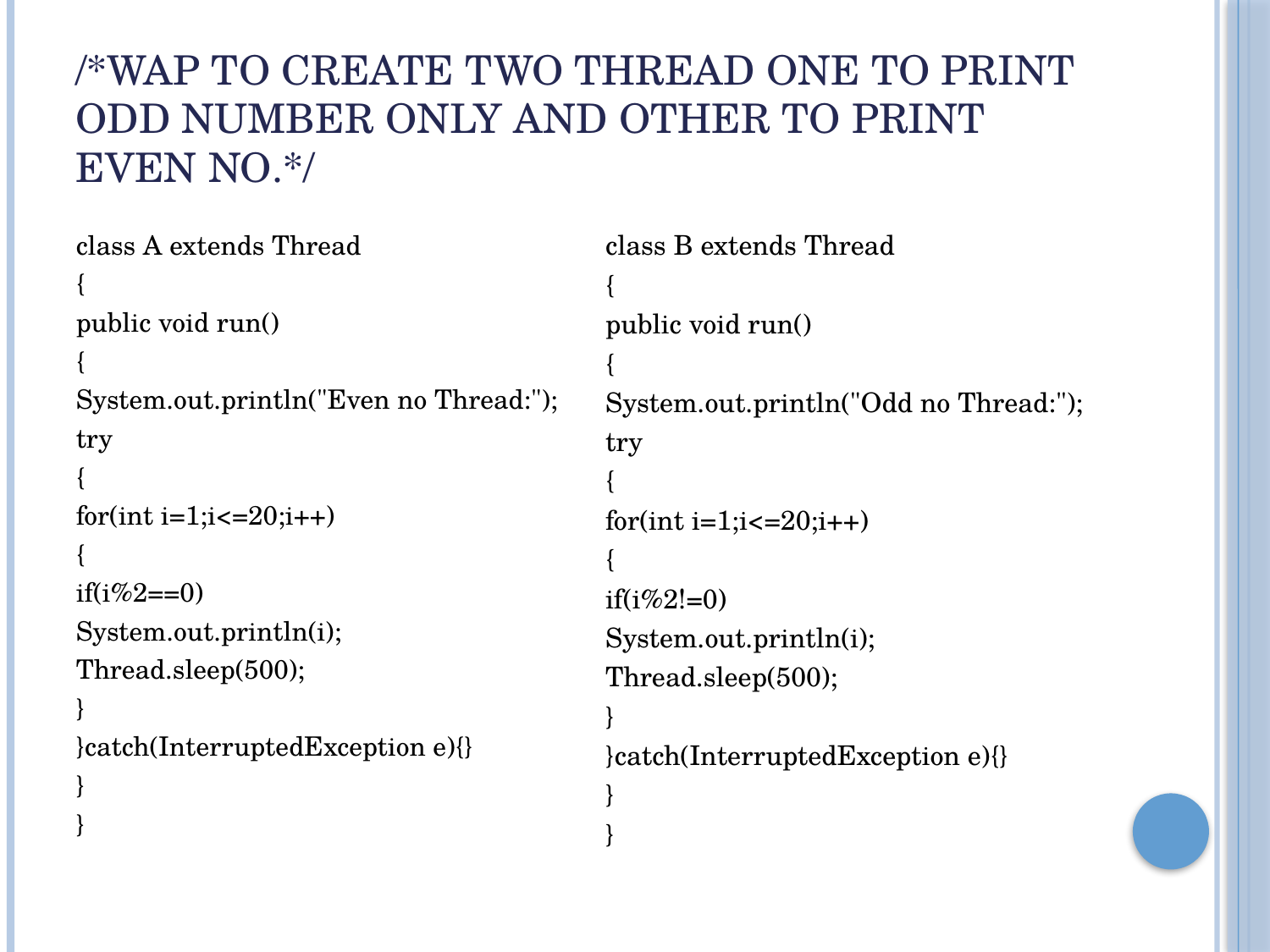

# /*WAP to create two thread one to print odd number only and other to print even no.*/
class A extends Thread
{
public void run()
{
System.out.println("Even no Thread:");
try
{
for(int i=1;i<=20;i++)
{
if(i%2==0)
System.out.println(i);
Thread.sleep(500);
}
}catch(InterruptedException e){}
}
}
class B extends Thread
{
public void run()
{
System.out.println("Odd no Thread:");
try
{
for(int i=1;i<=20;i++)
{
if(i%2!=0)
System.out.println(i);
Thread.sleep(500);
}
}catch(InterruptedException e){}
}
}